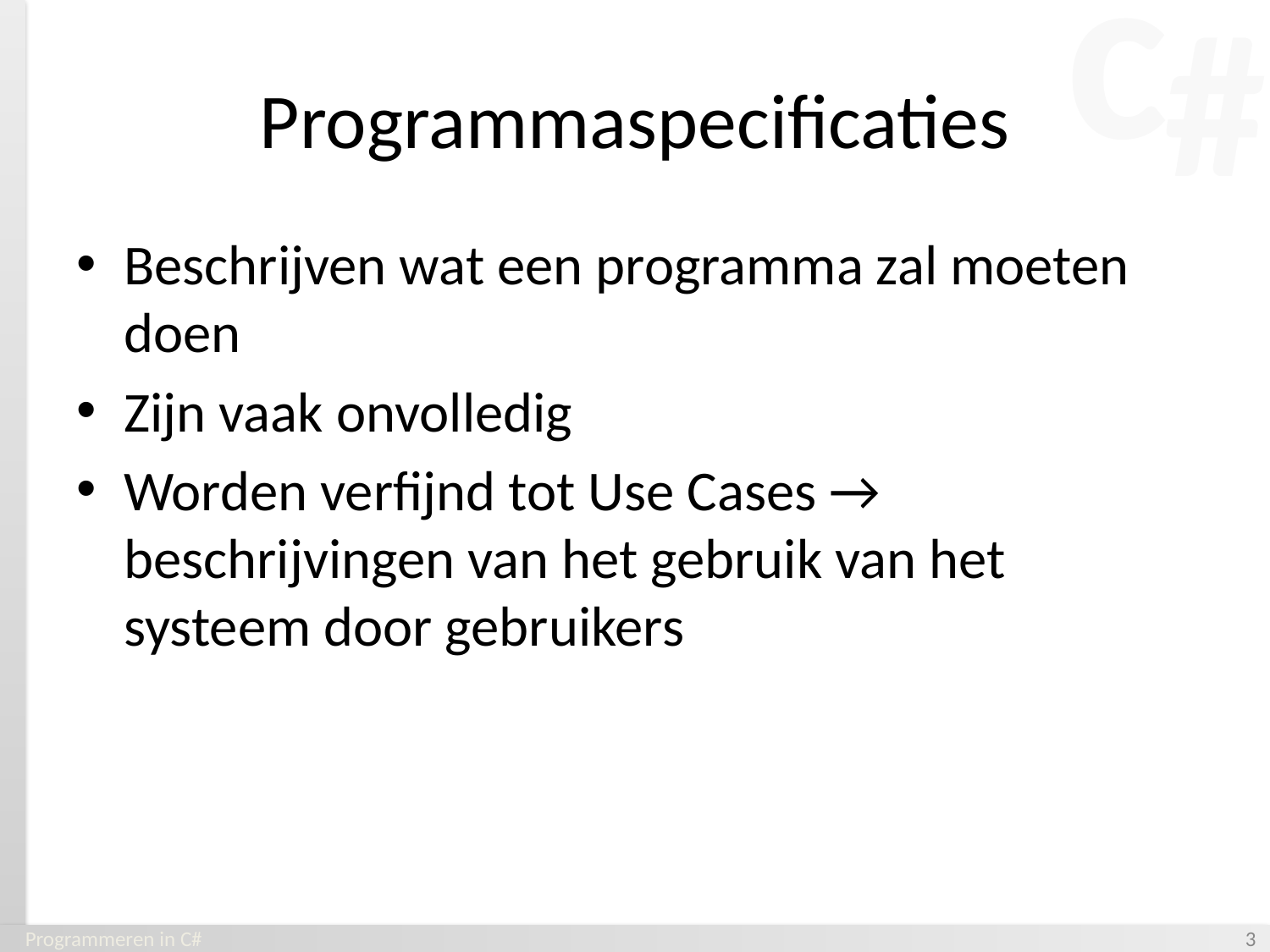

# Programmaspecificaties
Beschrijven wat een programma zal moeten doen
Zijn vaak onvolledig
Worden verfijnd tot Use Cases → beschrijvingen van het gebruik van het systeem door gebruikers
Programmeren in C#
3